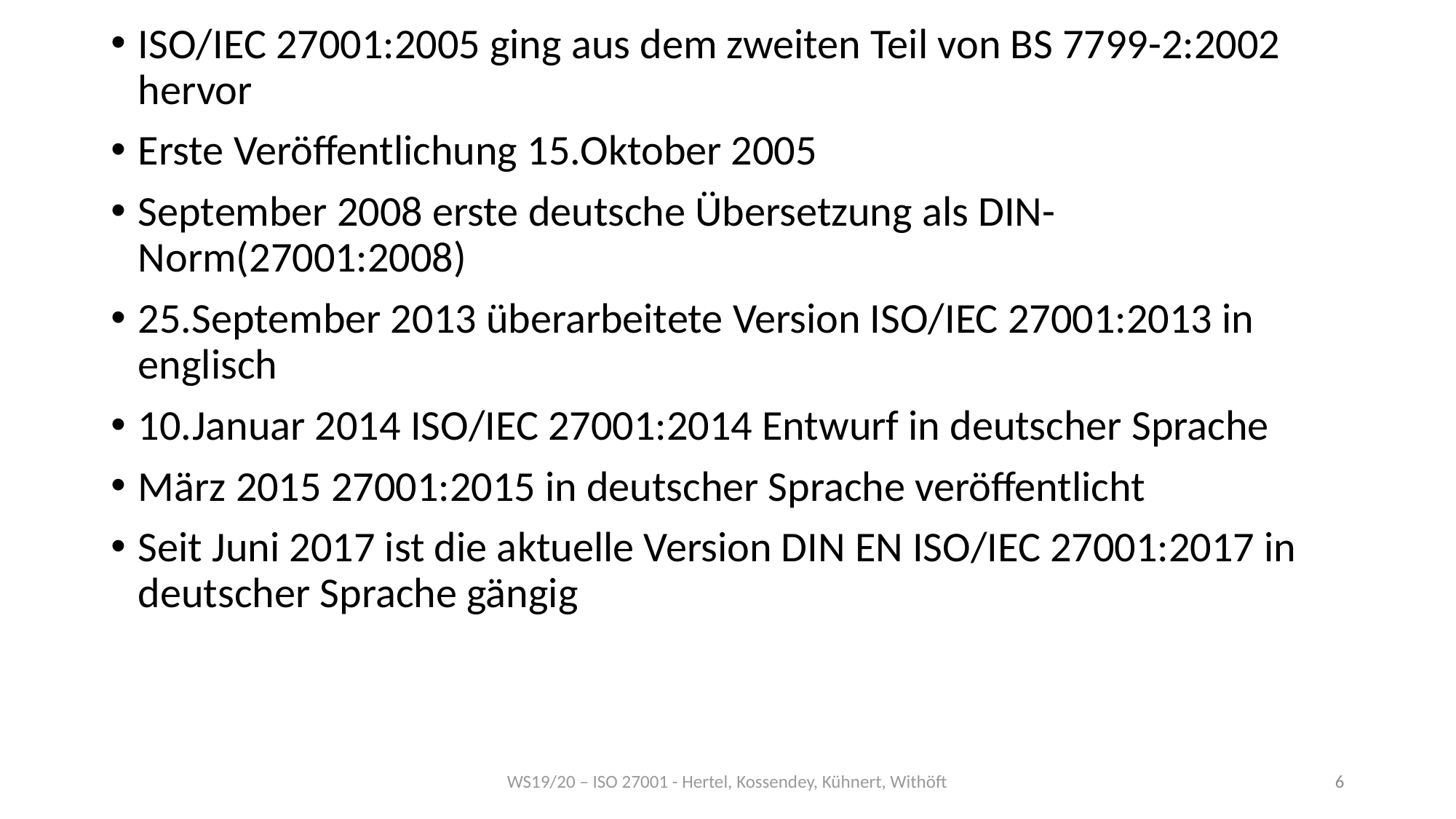

ISO/IEC 27001:2005 ging aus dem zweiten Teil von BS 7799-2:2002 hervor
Erste Veröffentlichung 15.Oktober 2005
September 2008 erste deutsche Übersetzung als DIN-Norm(27001:2008)
25.September 2013 überarbeitete Version ISO/IEC 27001:2013 in englisch
10.Januar 2014 ISO/IEC 27001:2014 Entwurf in deutscher Sprache
März 2015 27001:2015 in deutscher Sprache veröffentlicht
Seit Juni 2017 ist die aktuelle Version DIN EN ISO/IEC 27001:2017 in deutscher Sprache gängig

WS19/20 – ISO 27001 - Hertel, Kossendey, Kühnert, Withöft
6